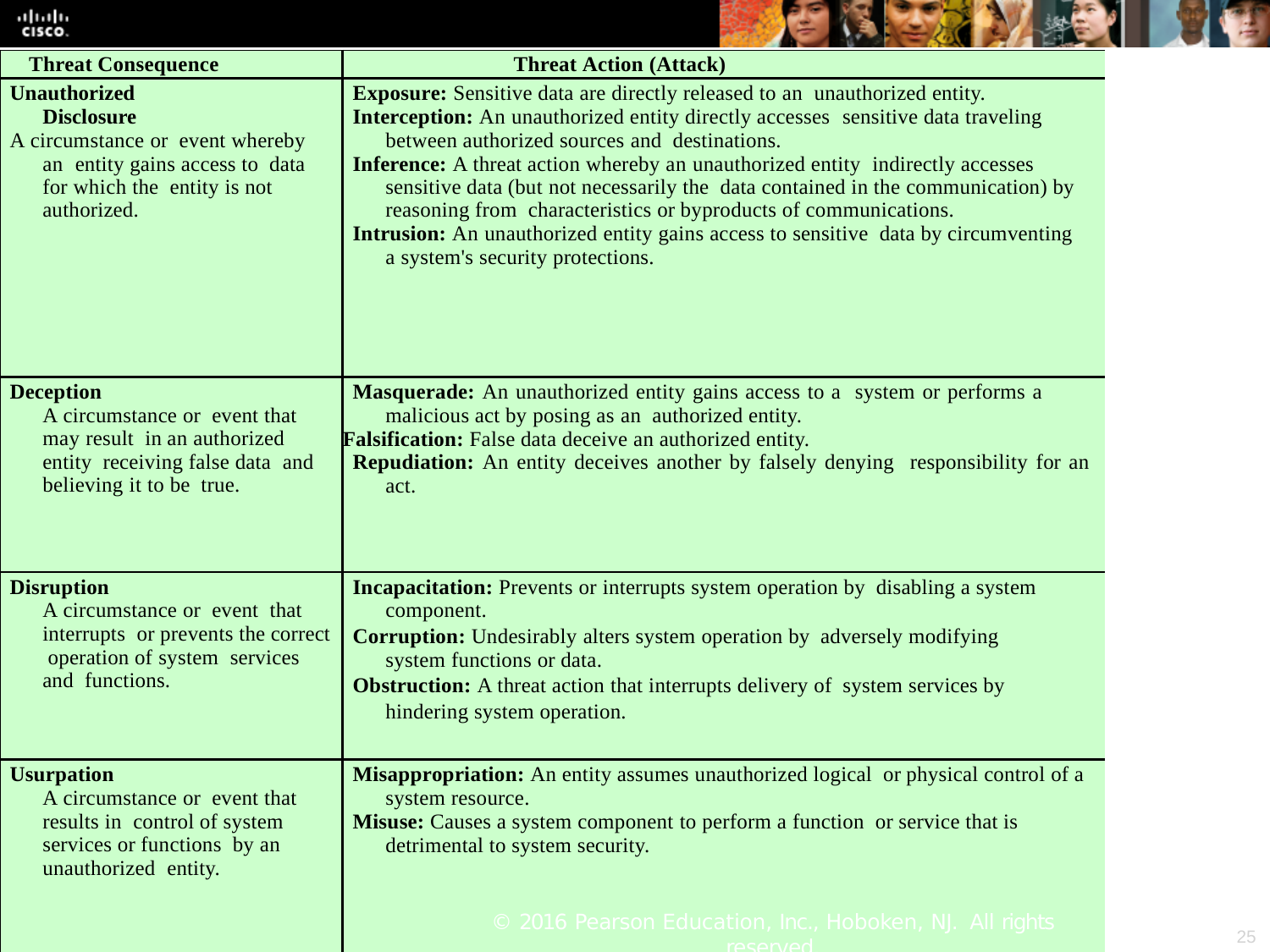

| Threat Consequence | Threat Action (Attack) |
| --- | --- |
| Unauthorized Disclosure A circumstance or event whereby an entity gains access to data for which the entity is not authorized. | Exposure: Sensitive data are directly released to an unauthorized entity. Interception: An unauthorized entity directly accesses sensitive data traveling between authorized sources and destinations. Inference: A threat action whereby an unauthorized entity indirectly accesses sensitive data (but not necessarily the data contained in the communication) by reasoning from characteristics or byproducts of communications. Intrusion: An unauthorized entity gains access to sensitive data by circumventing a system's security protections. |
| Deception A circumstance or event that may result in an authorized entity receiving false data and believing it to be true. | Masquerade: An unauthorized entity gains access to a system or performs a malicious act by posing as an authorized entity. Falsification: False data deceive an authorized entity. Repudiation: An entity deceives another by falsely denying responsibility for an act. |
| Disruption A circumstance or event that interrupts or prevents the correct operation of system services and functions. | Incapacitation: Prevents or interrupts system operation by disabling a system component. Corruption: Undesirably alters system operation by adversely modifying system functions or data. Obstruction: A threat action that interrupts delivery of system services by hindering system operation. |
| Usurpation A circumstance or event that results in control of system services or functions by an unauthorized entity. | Misappropriation: An entity assumes unauthorized logical or physical control of a system resource. Misuse: Causes a system component to perform a function or service that is detrimental to system security. |
# Table 1.2
Threat  Consequences,  and the
Types of  Threat Actions  That Cause  Each  Consequence

Based on
RFC 4949
© 2016 Pearson Education, Inc., Hoboken, NJ. All rights reserved.
**Table is on page 20 in the textbook.